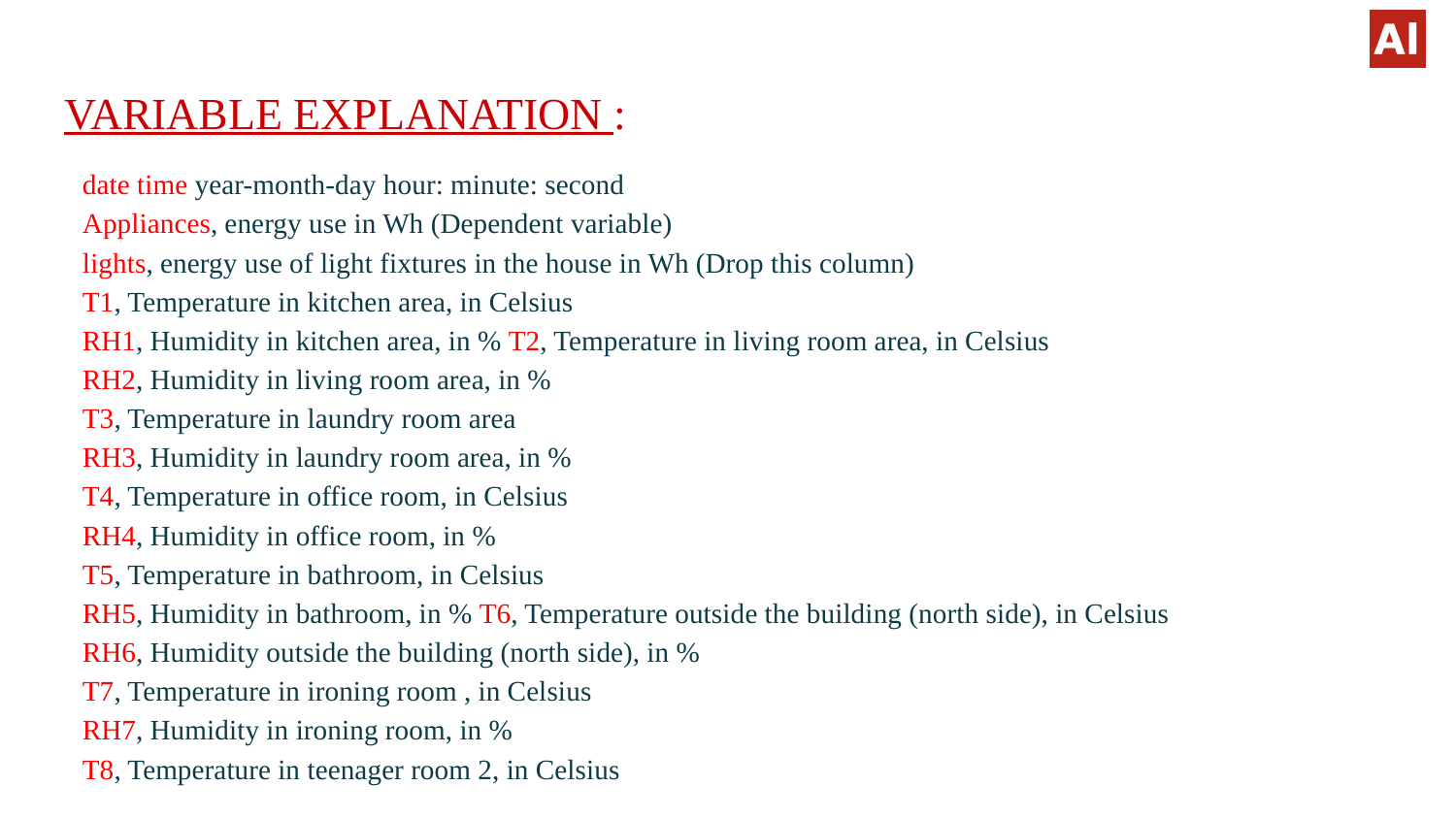

# VARIABLE EXPLANATION :
date time year-month-day hour: minute: second
Appliances, energy use in Wh (Dependent variable)
lights, energy use of light fixtures in the house in Wh (Drop this column)
T1, Temperature in kitchen area, in Celsius
RH1, Humidity in kitchen area, in % T2, Temperature in living room area, in Celsius
RH2, Humidity in living room area, in %
T3, Temperature in laundry room area
RH3, Humidity in laundry room area, in %
T4, Temperature in office room, in Celsius
RH4, Humidity in office room, in %
T5, Temperature in bathroom, in Celsius
RH5, Humidity in bathroom, in % T6, Temperature outside the building (north side), in Celsius
RH6, Humidity outside the building (north side), in %
T7, Temperature in ironing room , in Celsius
RH7, Humidity in ironing room, in %
T8, Temperature in teenager room 2, in Celsius